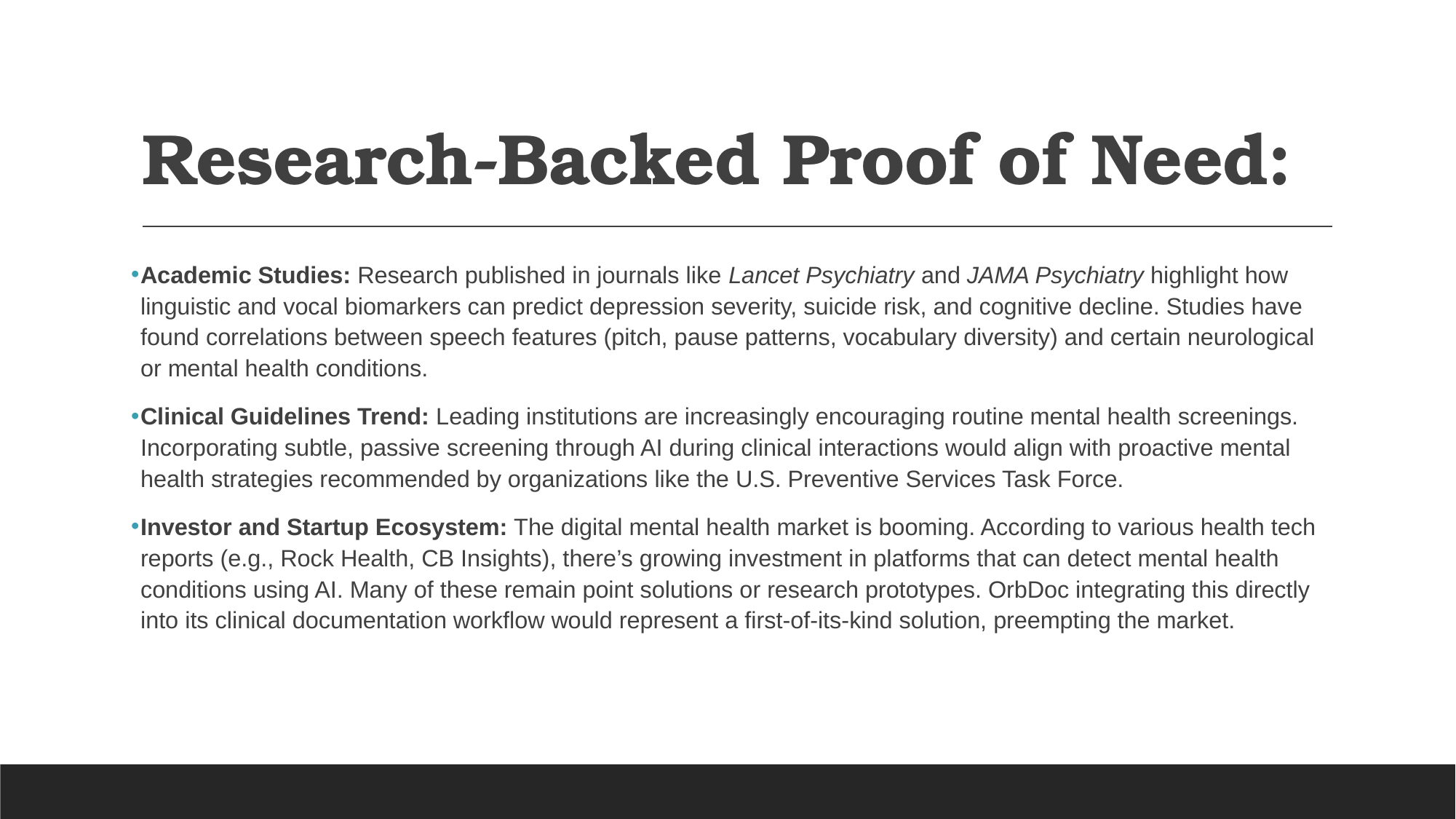

# Research-Backed Proof of Need:
Academic Studies: Research published in journals like Lancet Psychiatry and JAMA Psychiatry highlight how linguistic and vocal biomarkers can predict depression severity, suicide risk, and cognitive decline. Studies have found correlations between speech features (pitch, pause patterns, vocabulary diversity) and certain neurological or mental health conditions.
Clinical Guidelines Trend: Leading institutions are increasingly encouraging routine mental health screenings. Incorporating subtle, passive screening through AI during clinical interactions would align with proactive mental health strategies recommended by organizations like the U.S. Preventive Services Task Force.
Investor and Startup Ecosystem: The digital mental health market is booming. According to various health tech reports (e.g., Rock Health, CB Insights), there’s growing investment in platforms that can detect mental health conditions using AI. Many of these remain point solutions or research prototypes. OrbDoc integrating this directly into its clinical documentation workflow would represent a first-of-its-kind solution, preempting the market.